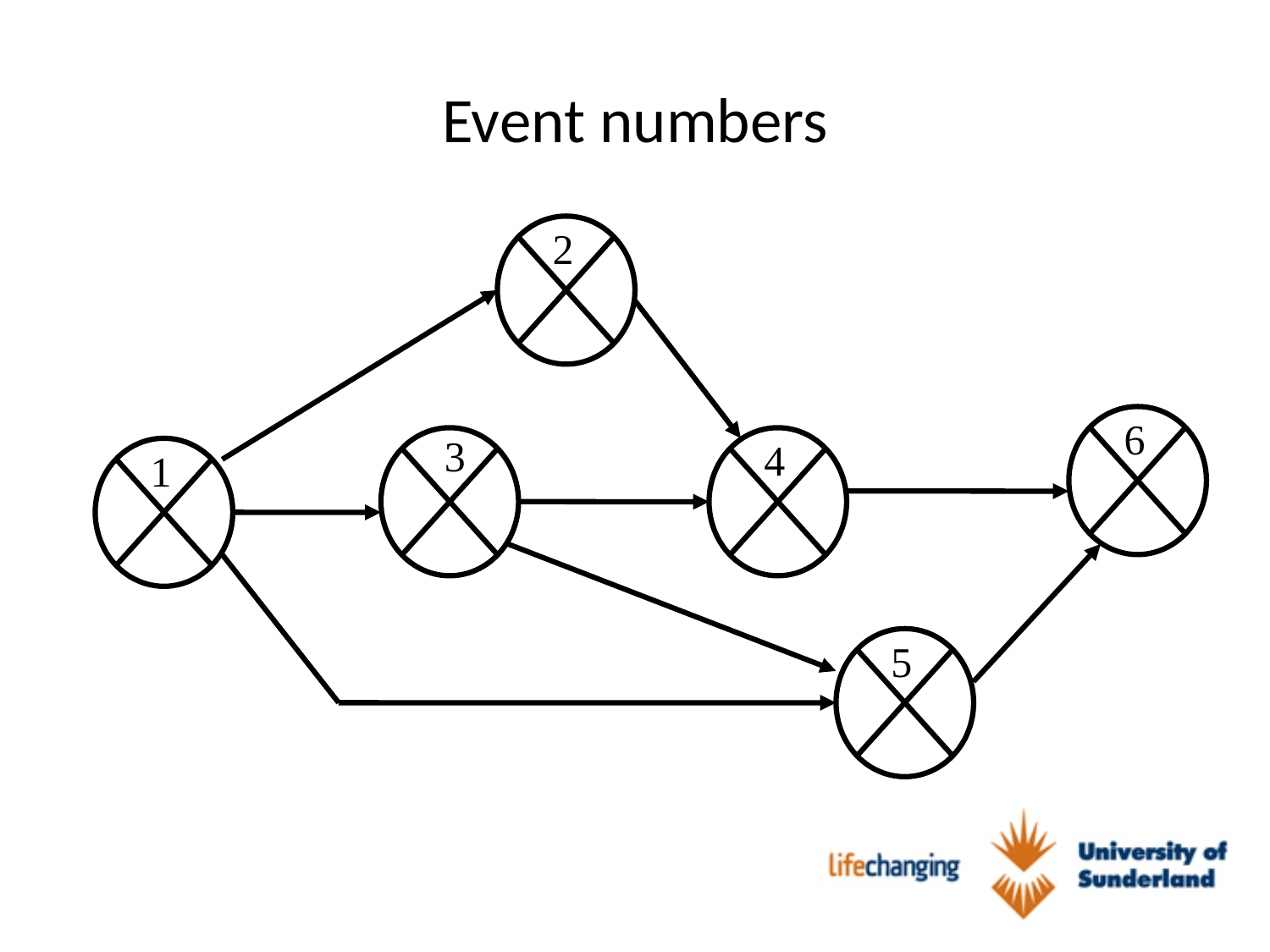

# Event numbers

2

6
3

4

1

5